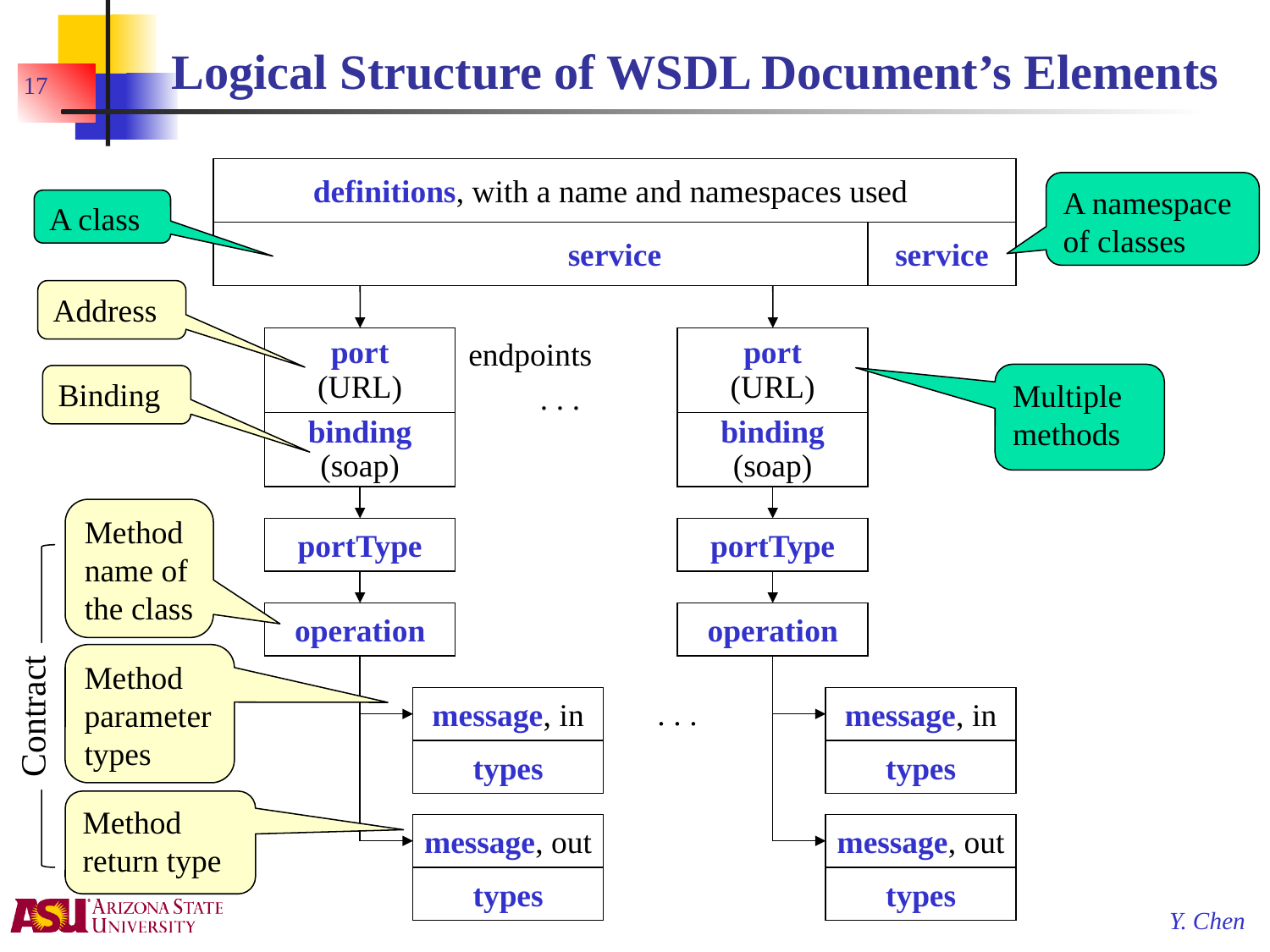

# Logical Structure of WSDL Document’s Elements
17
definitions, with a name and namespaces used
A namespace of classes
A class
service
service
Address

port
(URL)
endpoints
port
(URL)
Multiple  methods
Binding
. . .
binding
(soap)
binding
(soap)
Method name of the class
portType
portType

Contract
operation
operation
Method parameter types
message, in
. . .
message, in
types
types
Method return type
message, out
message, out
types
types